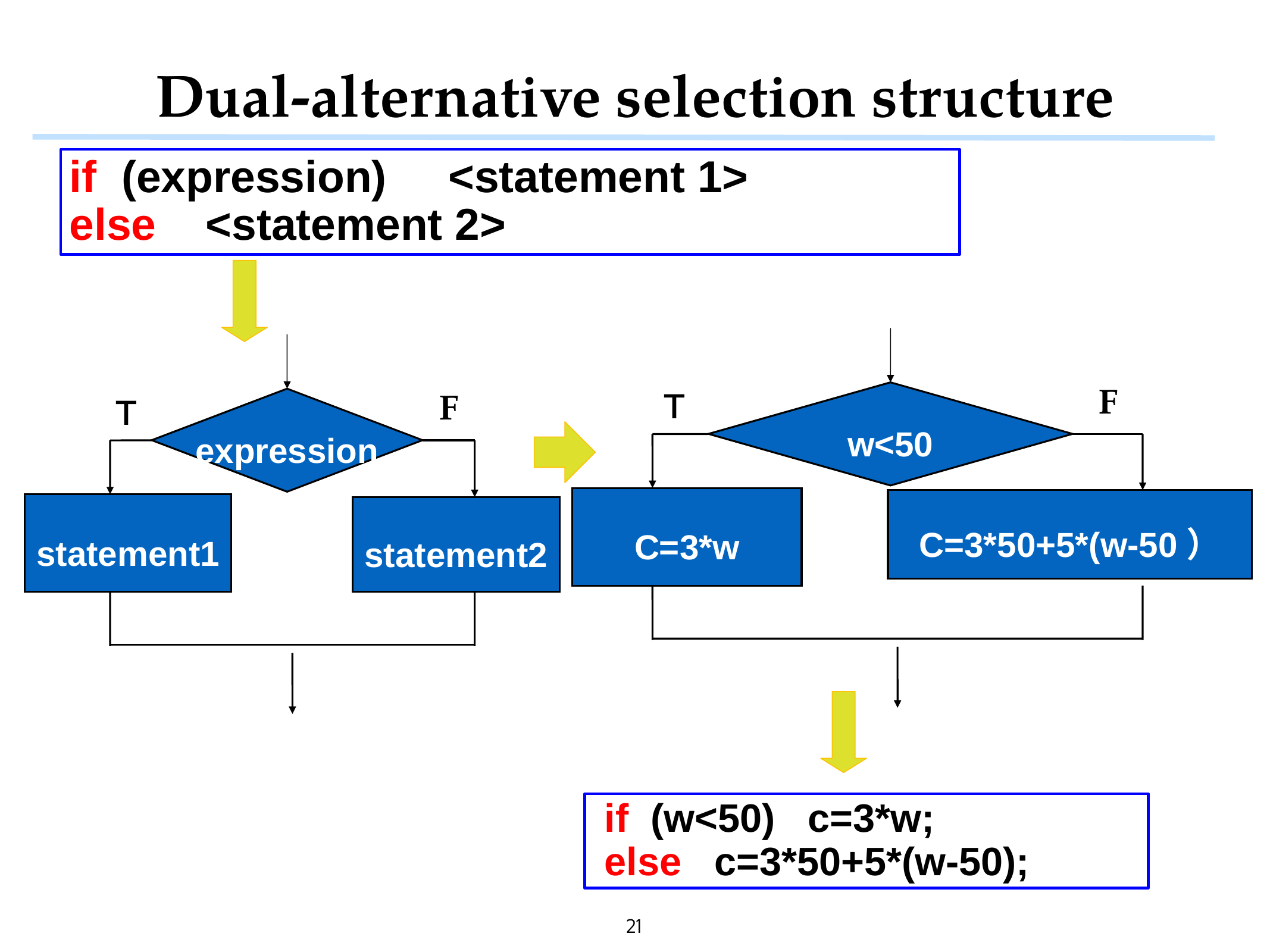

# Dual-alternative selection structure
if  (expression)     <statement 1>
else    <statement 2>

w<50

C=3*w
C=3*50+5*(w-50）

T
F
F
T

expression

statement1
statement2

T
F
F
T

 if  (w<50)   c=3*w;
 else   c=3*50+5*(w-50);
21